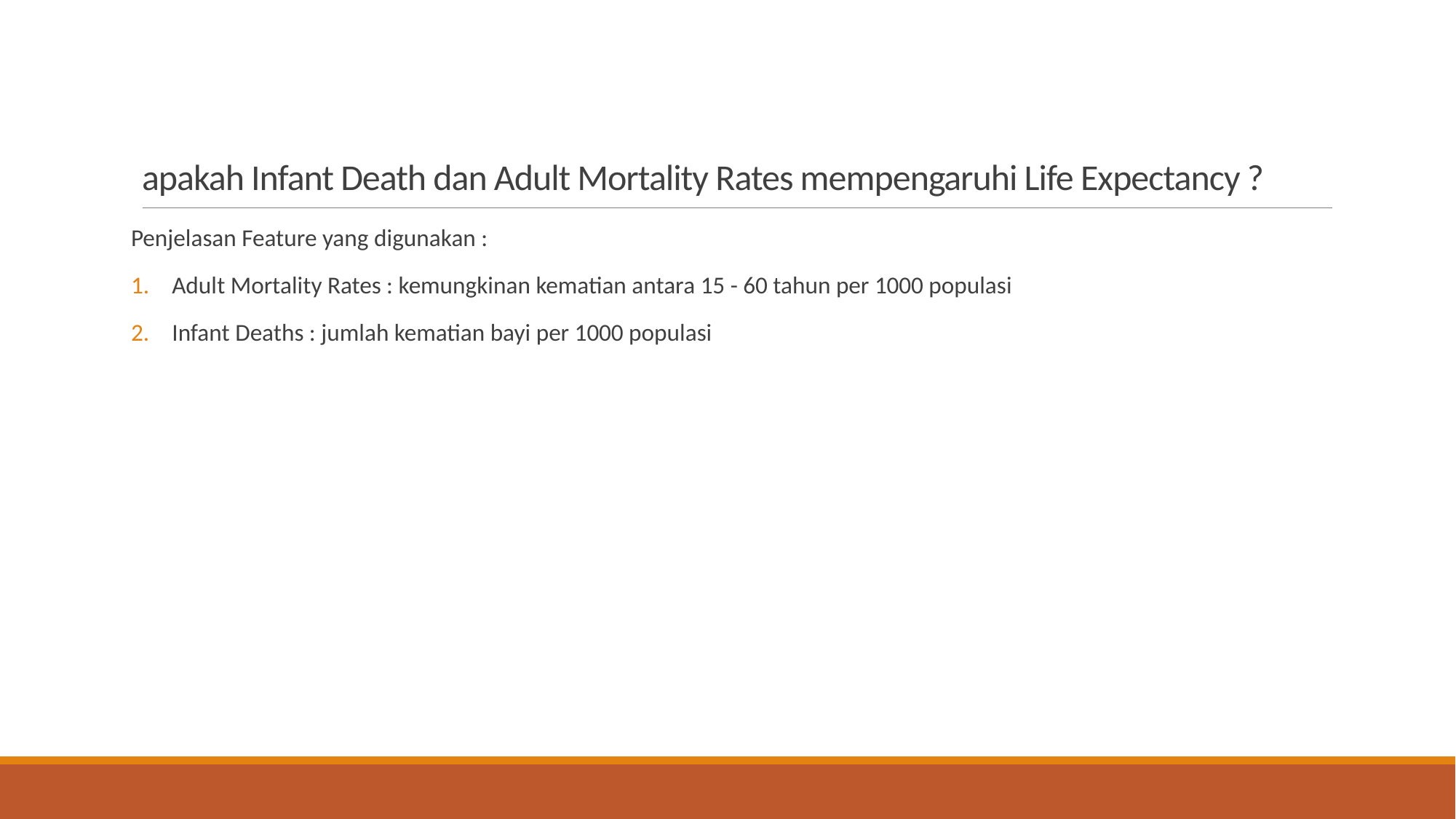

# apakah Infant Death dan Adult Mortality Rates mempengaruhi Life Expectancy ?
Penjelasan Feature yang digunakan :
Adult Mortality Rates : kemungkinan kematian antara 15 - 60 tahun per 1000 populasi
Infant Deaths : jumlah kematian bayi per 1000 populasi